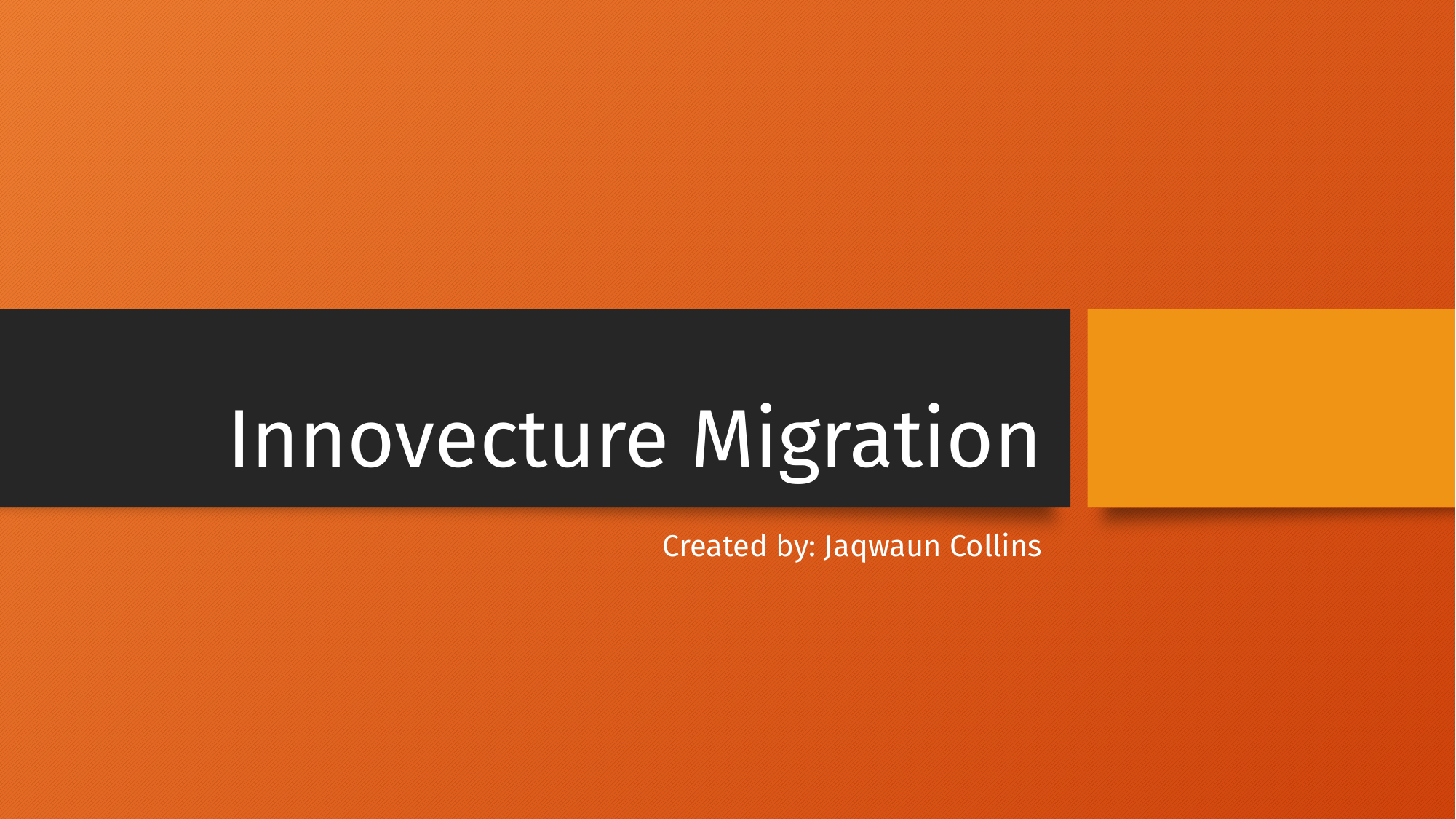

# Innovecture Migration
Created by: Jaqwaun Collins